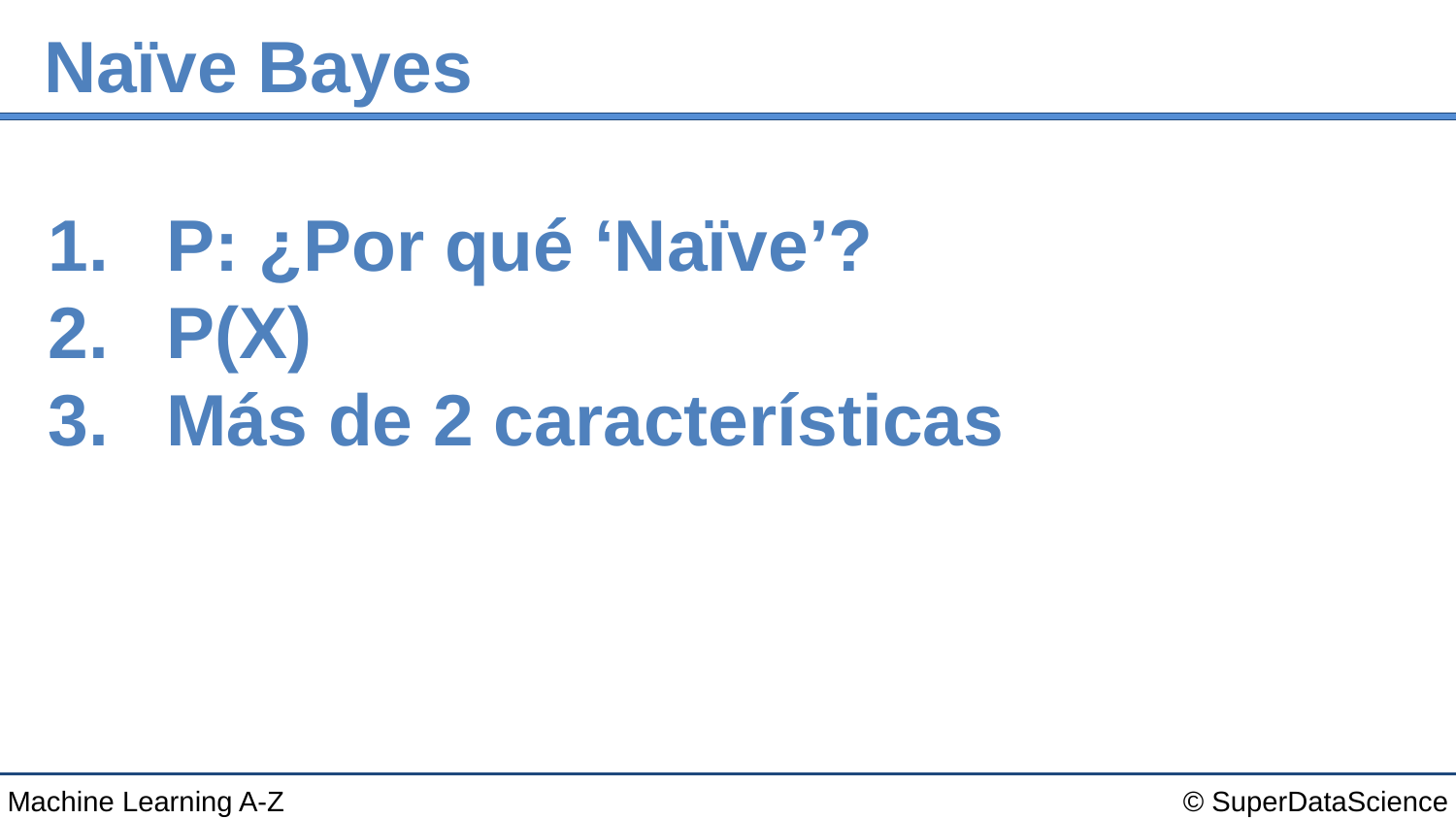

# Naïve Bayes
P: ¿Por qué ‘Naïve’?
P(X)
Más de 2 características